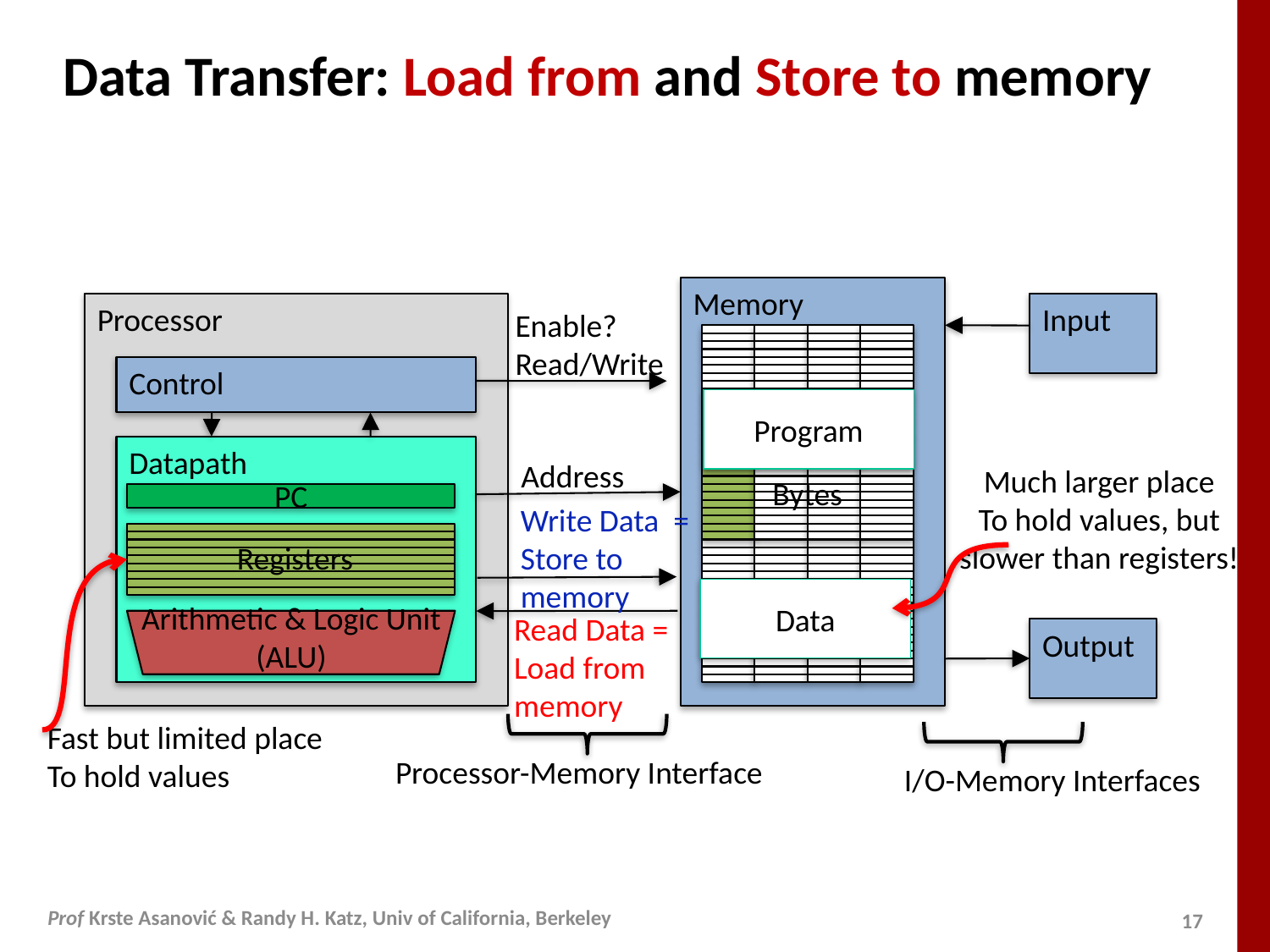

# Data Transfer: Load from and Store to memory
Memory
Processor
Control
Datapath
Input
Enable?
Read/Write
Address
Write Data  = Store to memory
Read Data = Load from
memory

Processor-Memory Interface

Bytes

Program
Much larger place
To hold values, but slower than registers!
PC

Registers

Arithmetic & Logic Unit
(ALU)

Fast but limited place
To hold values
Data
Output

I/O-Memory Interfaces
Prof Krste Asanović & Randy H. Katz, Univ of California, Berkeley